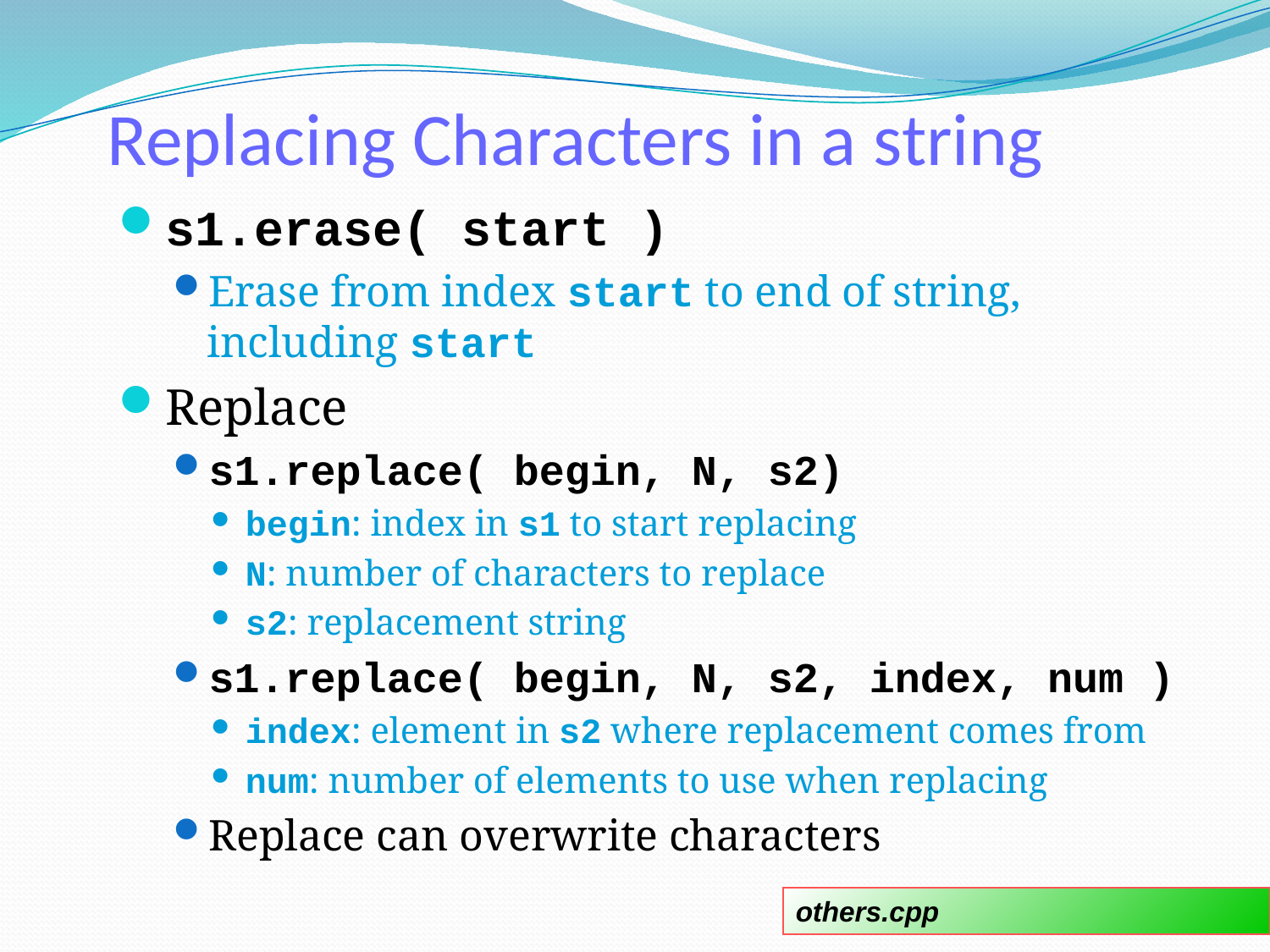

# Replacing Characters in a string
s1.erase( start )
Erase from index start to end of string, including start
Replace
s1.replace( begin, N, s2)
begin: index in s1 to start replacing
N: number of characters to replace
s2: replacement string
s1.replace( begin, N, s2, index, num )
index: element in s2 where replacement comes from
num: number of elements to use when replacing
Replace can overwrite characters
38
others.cpp